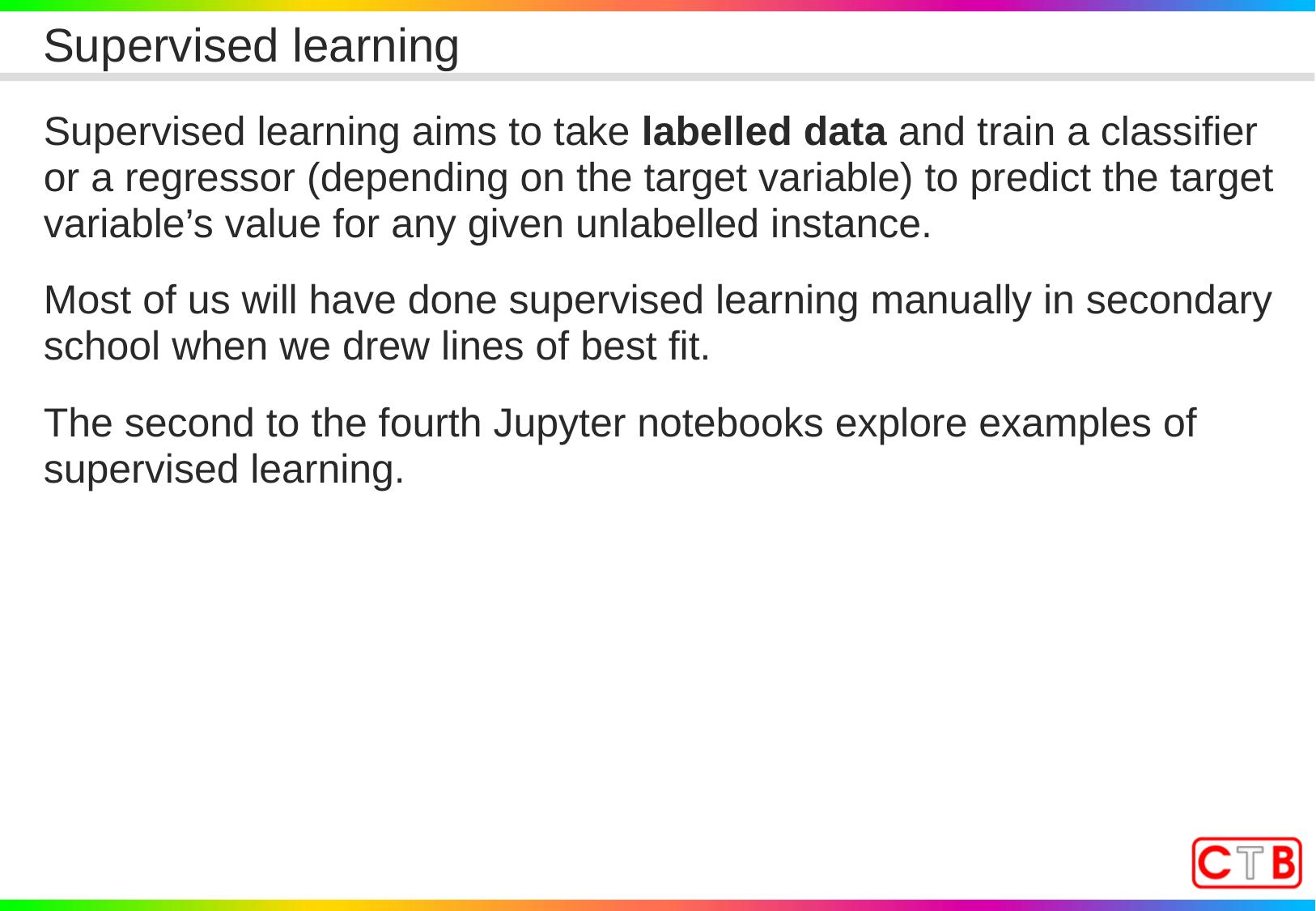

# Supervised learning
Supervised learning aims to take labelled data and train a classifier or a regressor (depending on the target variable) to predict the target variable’s value for any given unlabelled instance.
Most of us will have done supervised learning manually in secondary school when we drew lines of best fit.
The second to the fourth Jupyter notebooks explore examples of supervised learning.